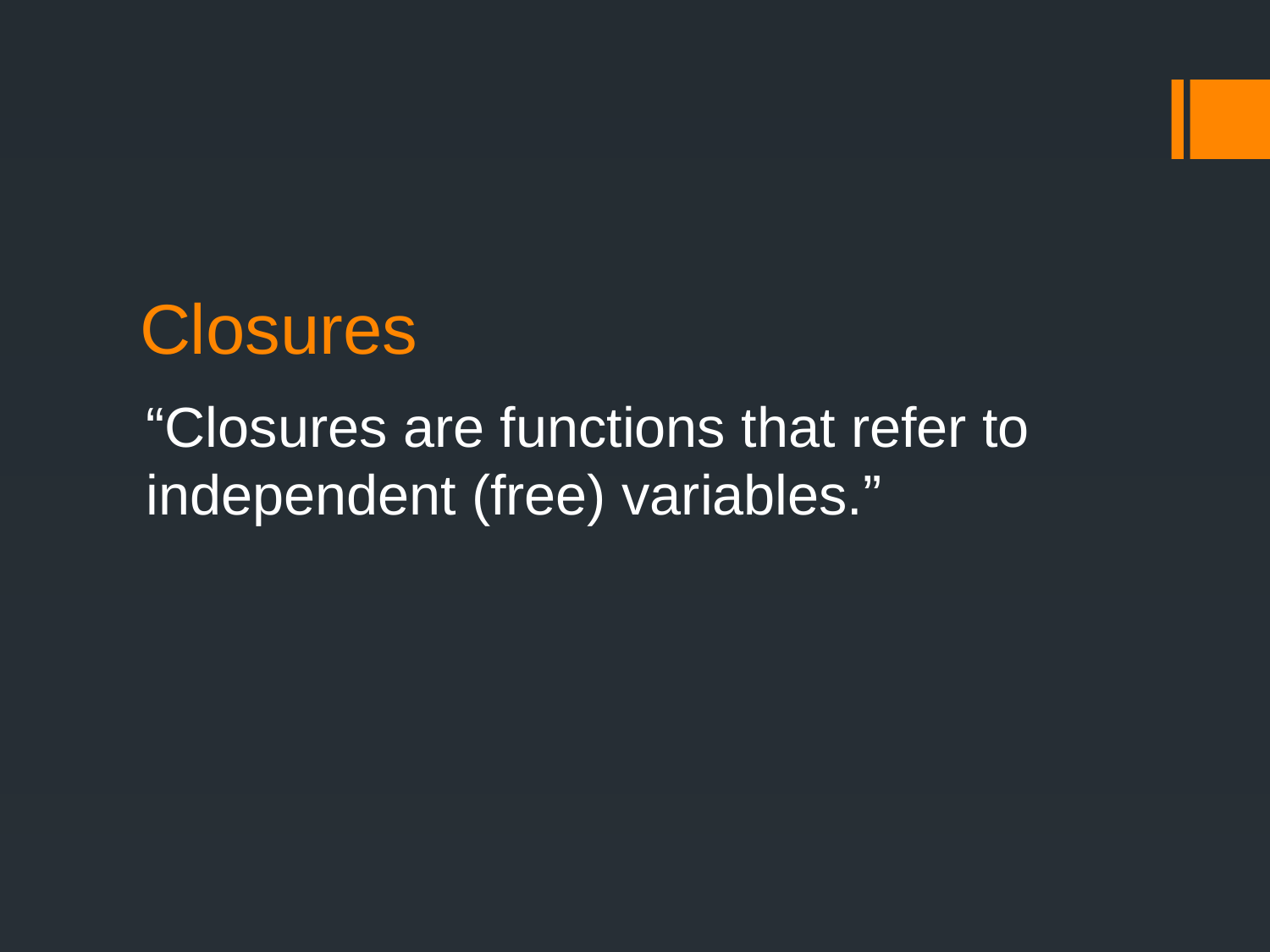

# Closures
“Closures are functions that refer to independent (free) variables.”